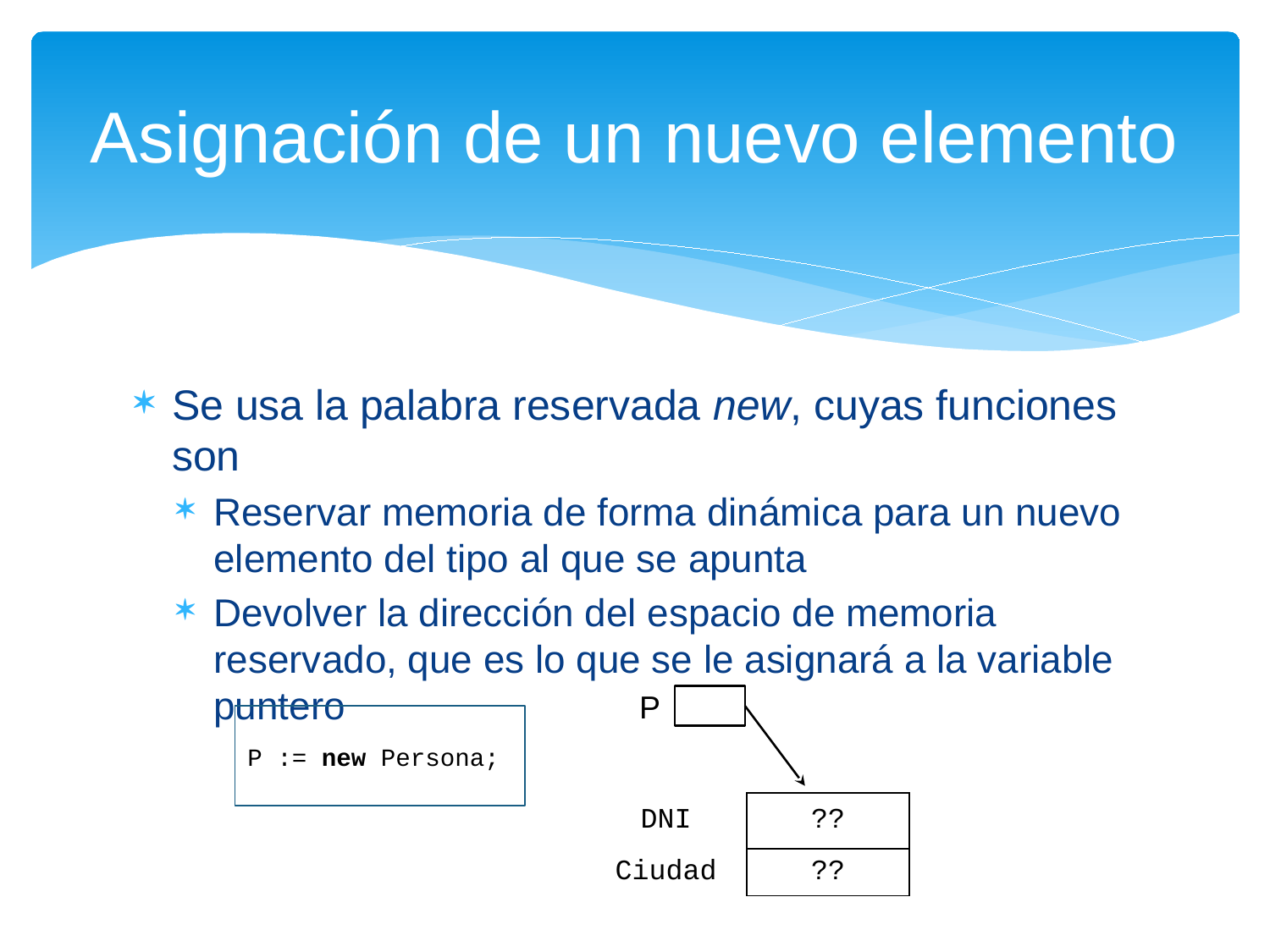

# Asignación de un nuevo elemento
Se usa la palabra reservada new, cuyas funciones son
Reservar memoria de forma dinámica para un nuevo elemento del tipo al que se apunta
Devolver la dirección del espacio de memoria reservado, que es lo que se le asignará a la variable puntero
P

P := new Persona;
| DNI | ?? |  |
| --- | --- | --- |
| Ciudad | ?? |  |